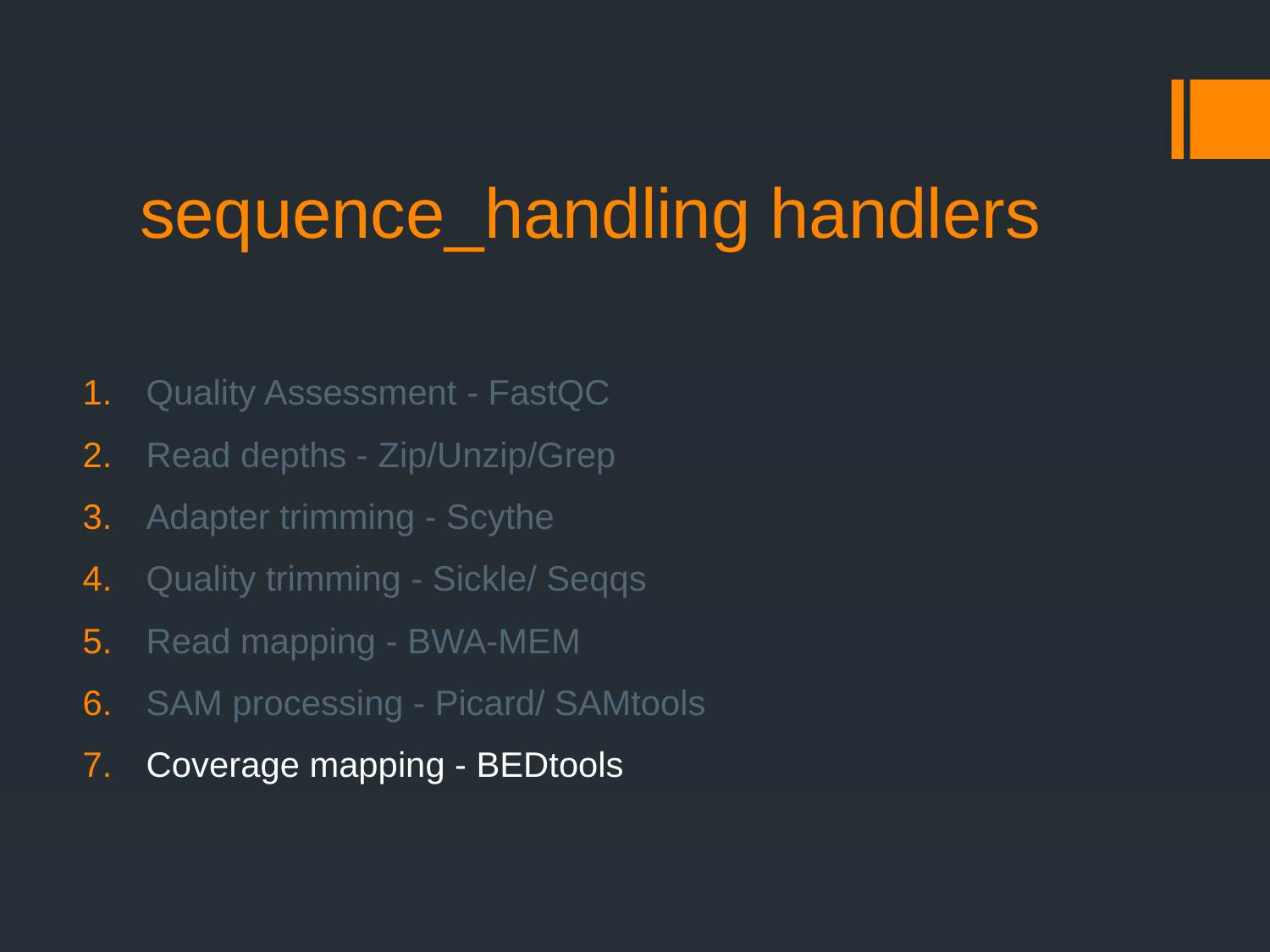

# sequence_handling handlers
Quality Assessment - FastQC
Read depths - Zip/Unzip/Grep
Adapter trimming - Scythe
Quality trimming - Sickle/ Seqqs
Read mapping - BWA-MEM
SAM processing - Picard/ SAMtools
Coverage mapping - BEDtools